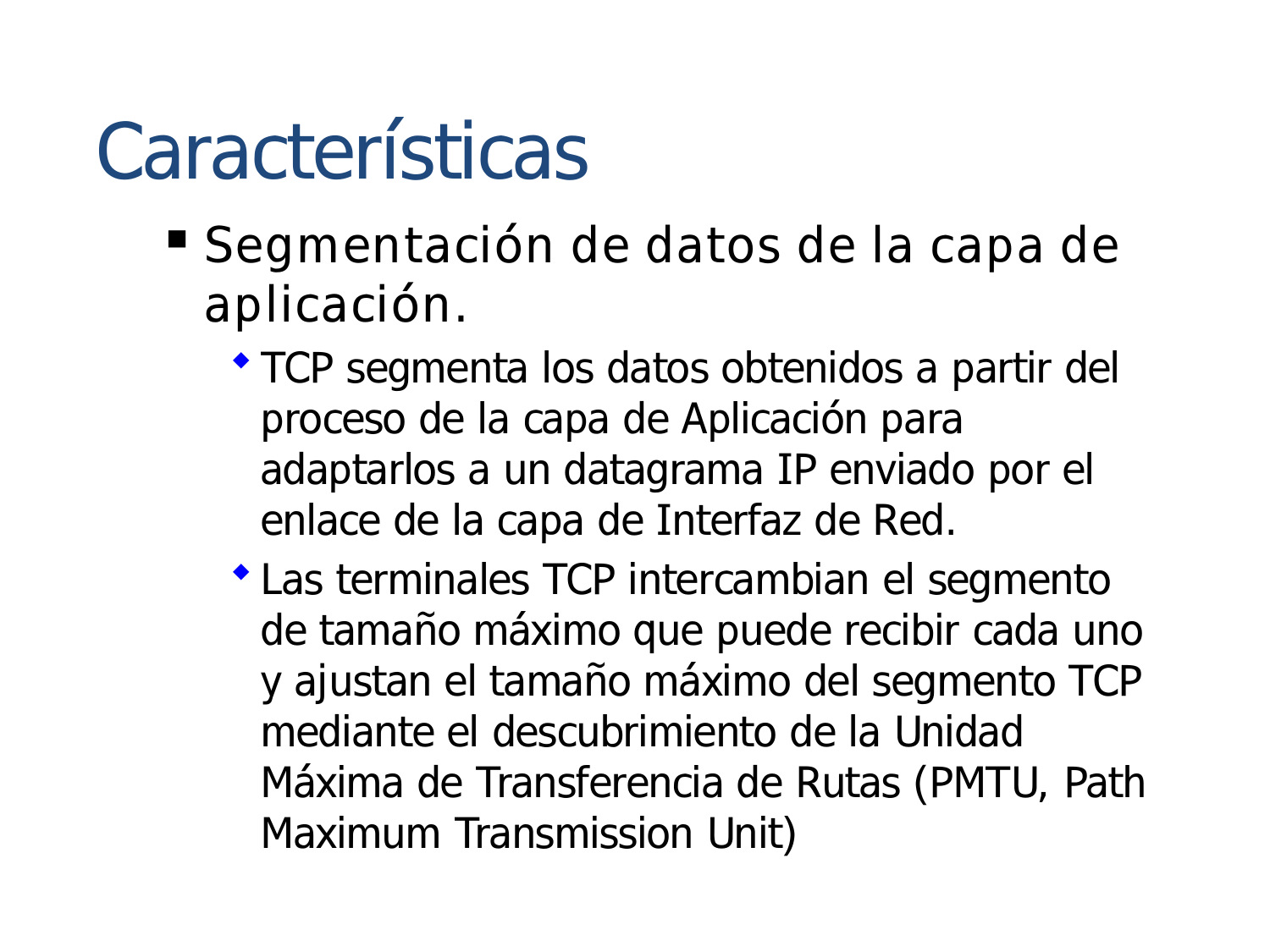

Características
Segmentación de datos de la capa de aplicación.
TCP segmenta los datos obtenidos a partir del proceso de la capa de Aplicación para adaptarlos a un datagrama IP enviado por el enlace de la capa de Interfaz de Red.
Las terminales TCP intercambian el segmento de tamaño máximo que puede recibir cada uno y ajustan el tamaño máximo del segmento TCP mediante el descubrimiento de la Unidad Máxima de Transferencia de Rutas (PMTU, Path Maximum Transmission Unit)